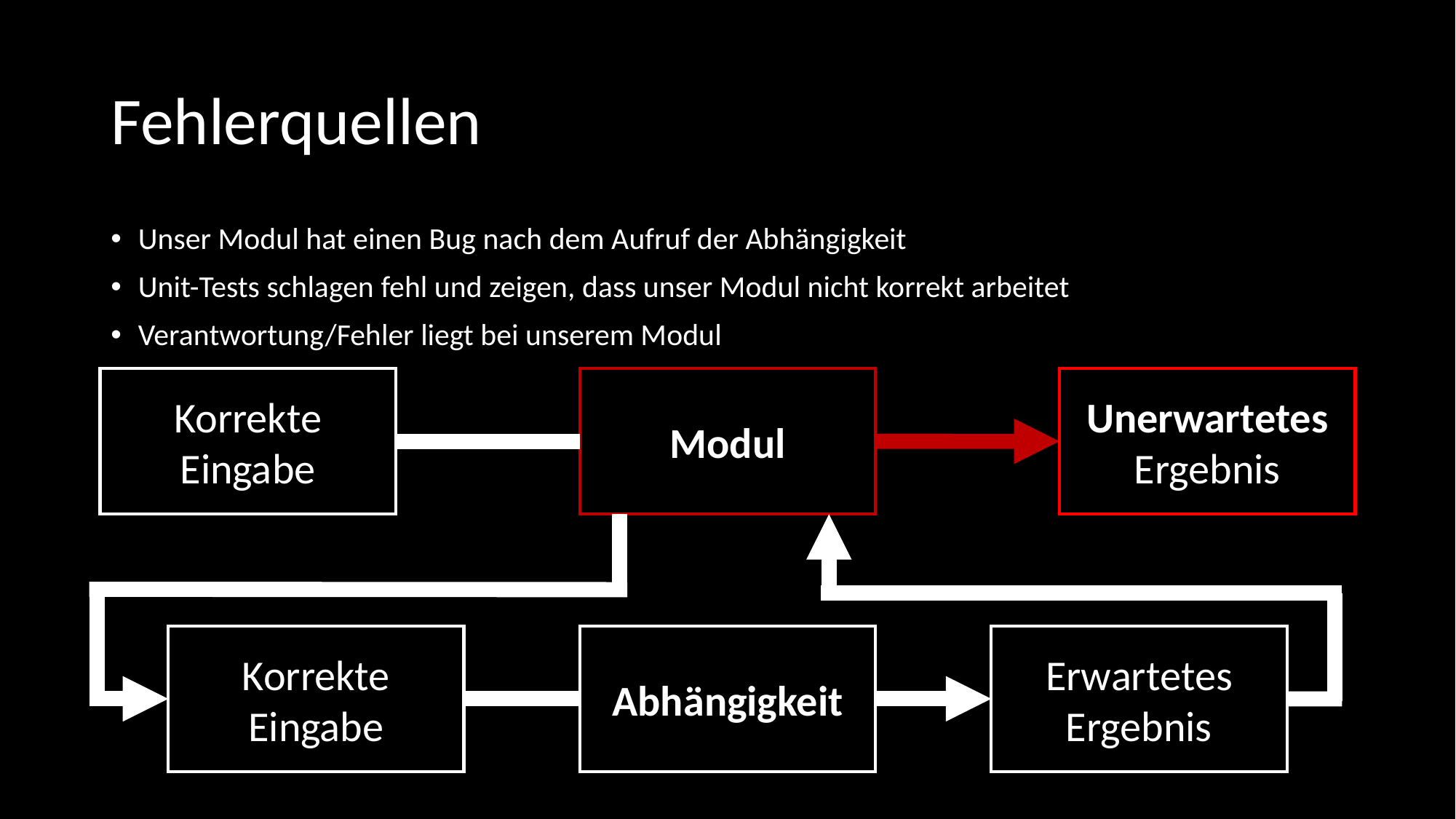

# Fehlerquellen
Unser Modul hat einen Bug nach dem Aufruf der Abhängigkeit
Unit-Tests schlagen fehl und zeigen, dass unser Modul nicht korrekt arbeitet
Verantwortung/Fehler liegt bei unserem Modul
Modul
Unerwartetes Ergebnis
Korrekte Eingabe
Korrekte Eingabe
Abhängigkeit
Erwartetes Ergebnis